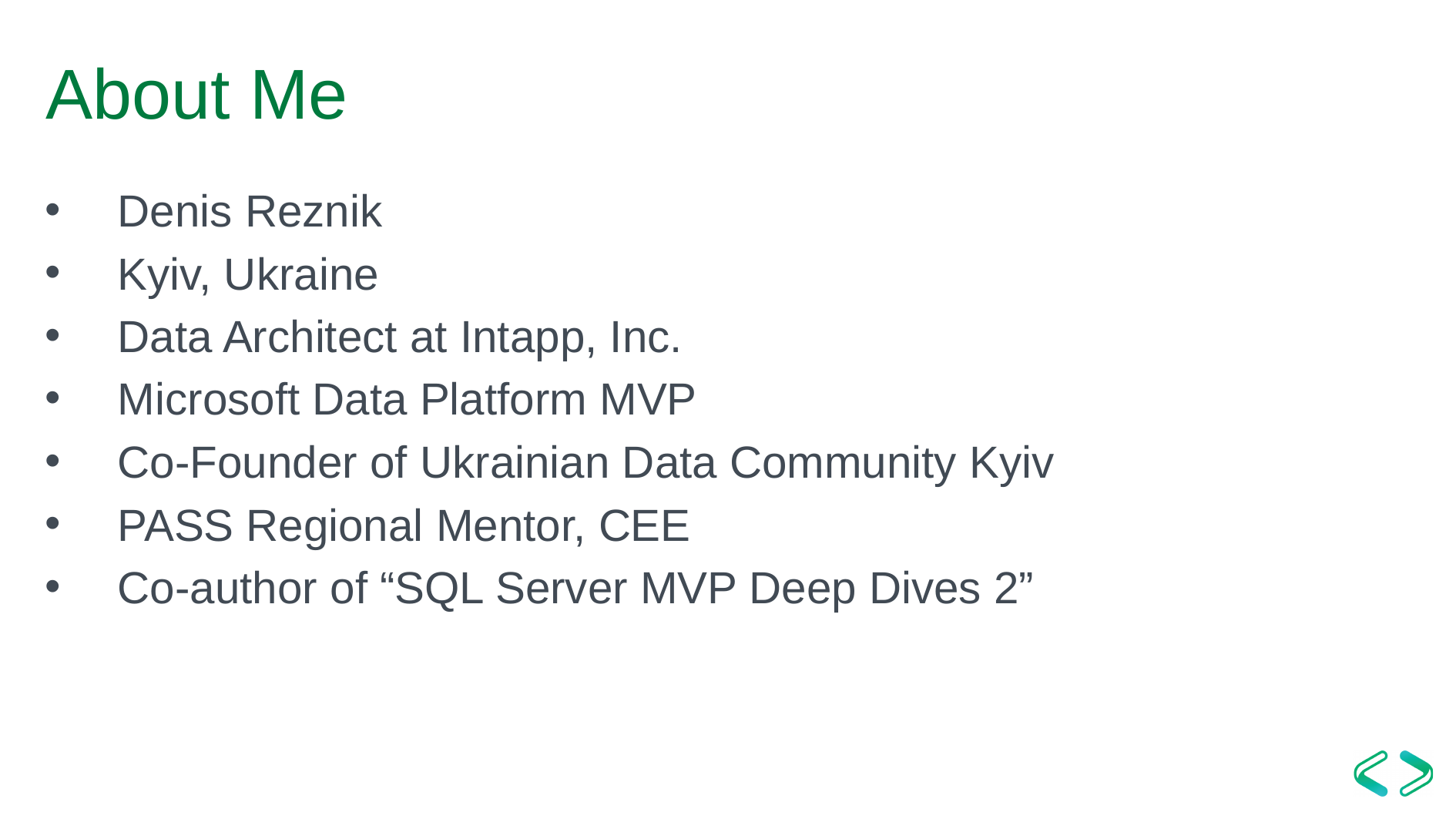

# About Me
Denis Reznik
Kyiv, Ukraine
Data Architect at Intapp, Inc.
Microsoft Data Platform MVP
Co-Founder of Ukrainian Data Community Kyiv
PASS Regional Mentor, CEE
Co-author of “SQL Server MVP Deep Dives 2”